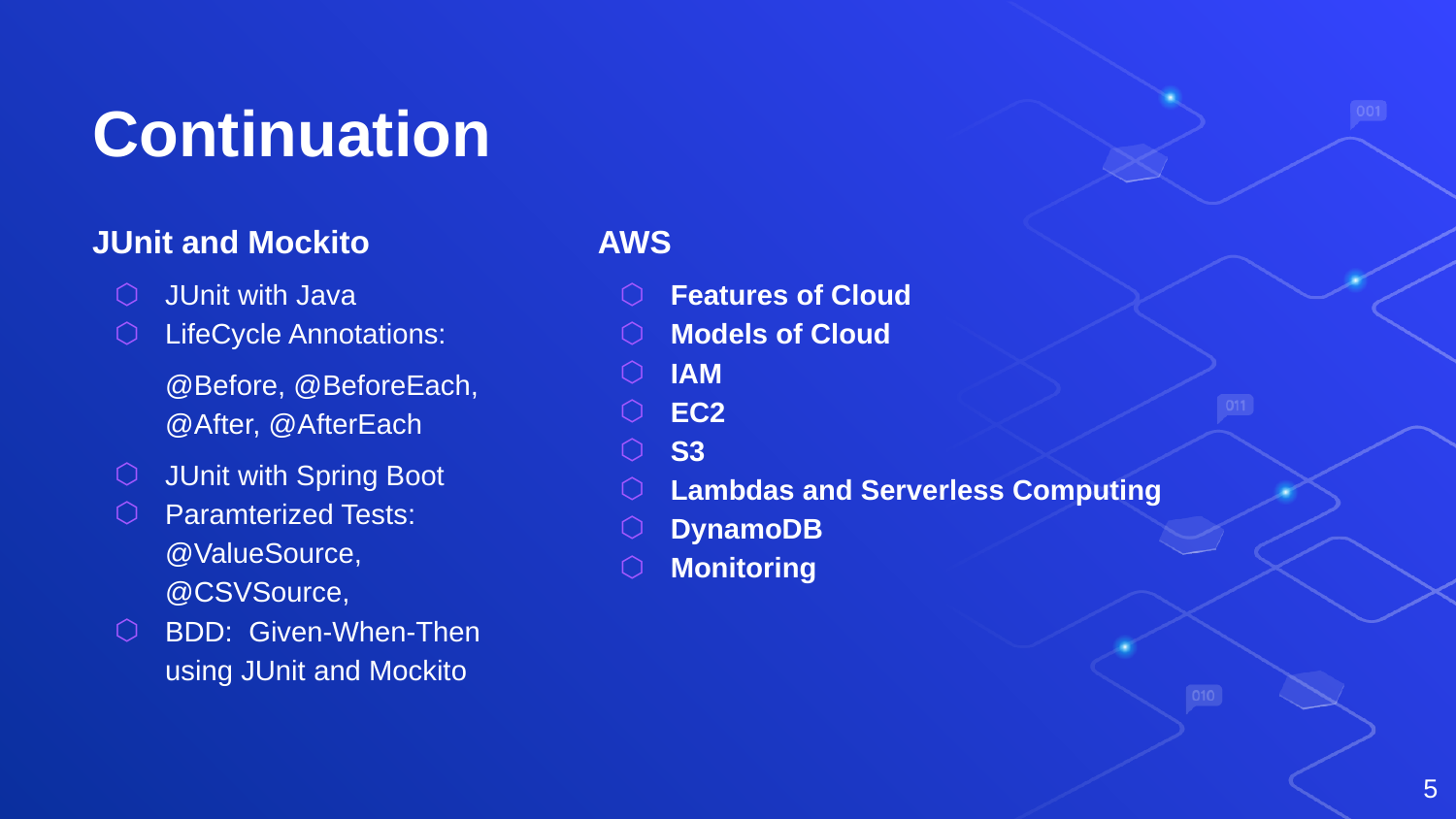

# Continuation
JUnit and Mockito
JUnit with Java
LifeCycle Annotations:
@Before, @BeforeEach, @After, @AfterEach
JUnit with Spring Boot
Paramterized Tests: @ValueSource, @CSVSource,
BDD:  Given-When-Then using JUnit and Mockito
AWS
Features of Cloud
Models of Cloud
IAM
EC2
S3
Lambdas and Serverless Computing
DynamoDB
Monitoring
5